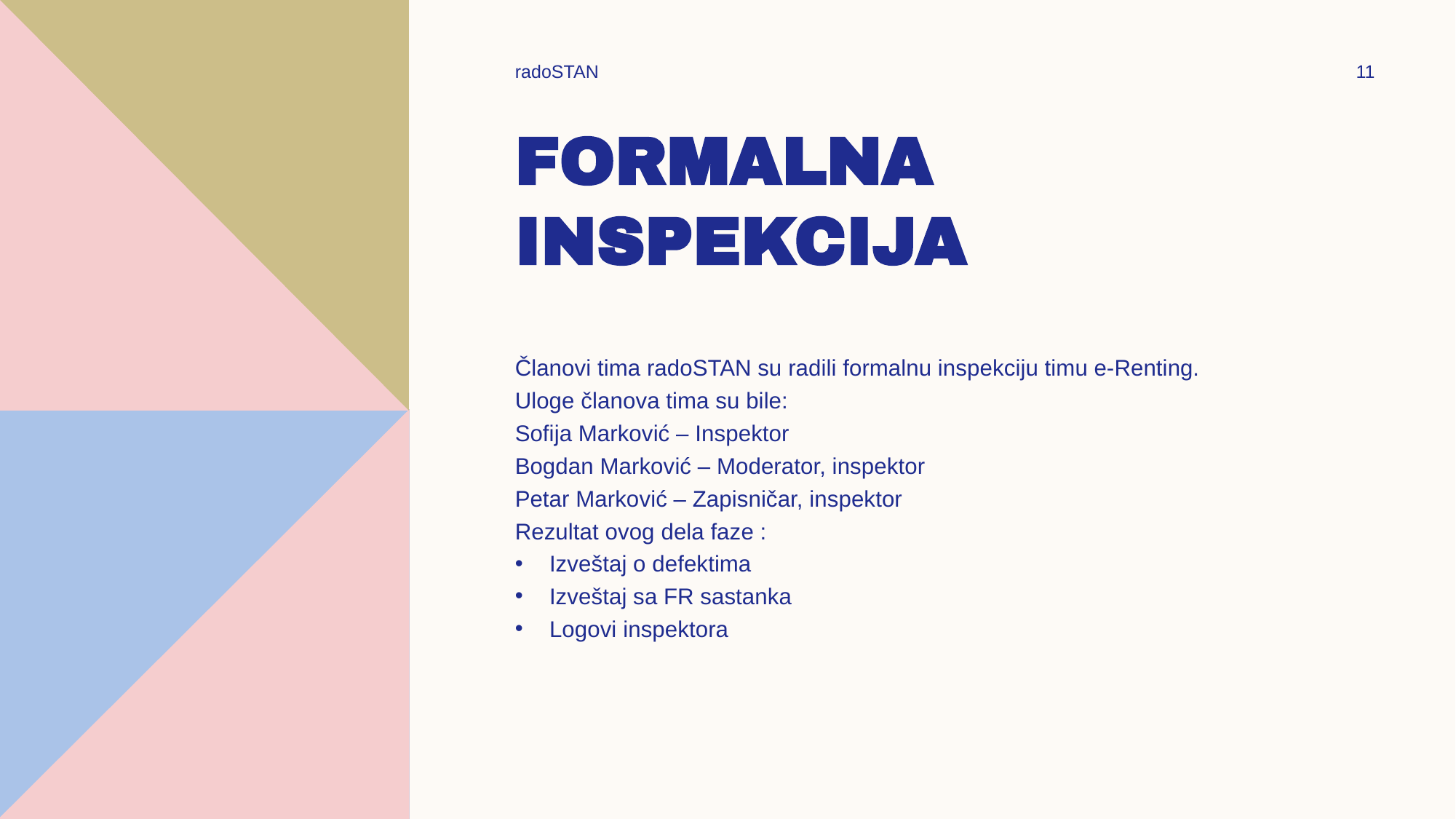

radoSTAN
11
# Formalna inspekcija
Članovi tima radoSTAN su radili formalnu inspekciju timu e-Renting.
Uloge članova tima su bile:
Sofija Marković – Inspektor
Bogdan Marković – Moderator, inspektor
Petar Marković – Zapisničar, inspektor
Rezultat ovog dela faze :
Izveštaj o defektima
Izveštaj sa FR sastanka
Logovi inspektora